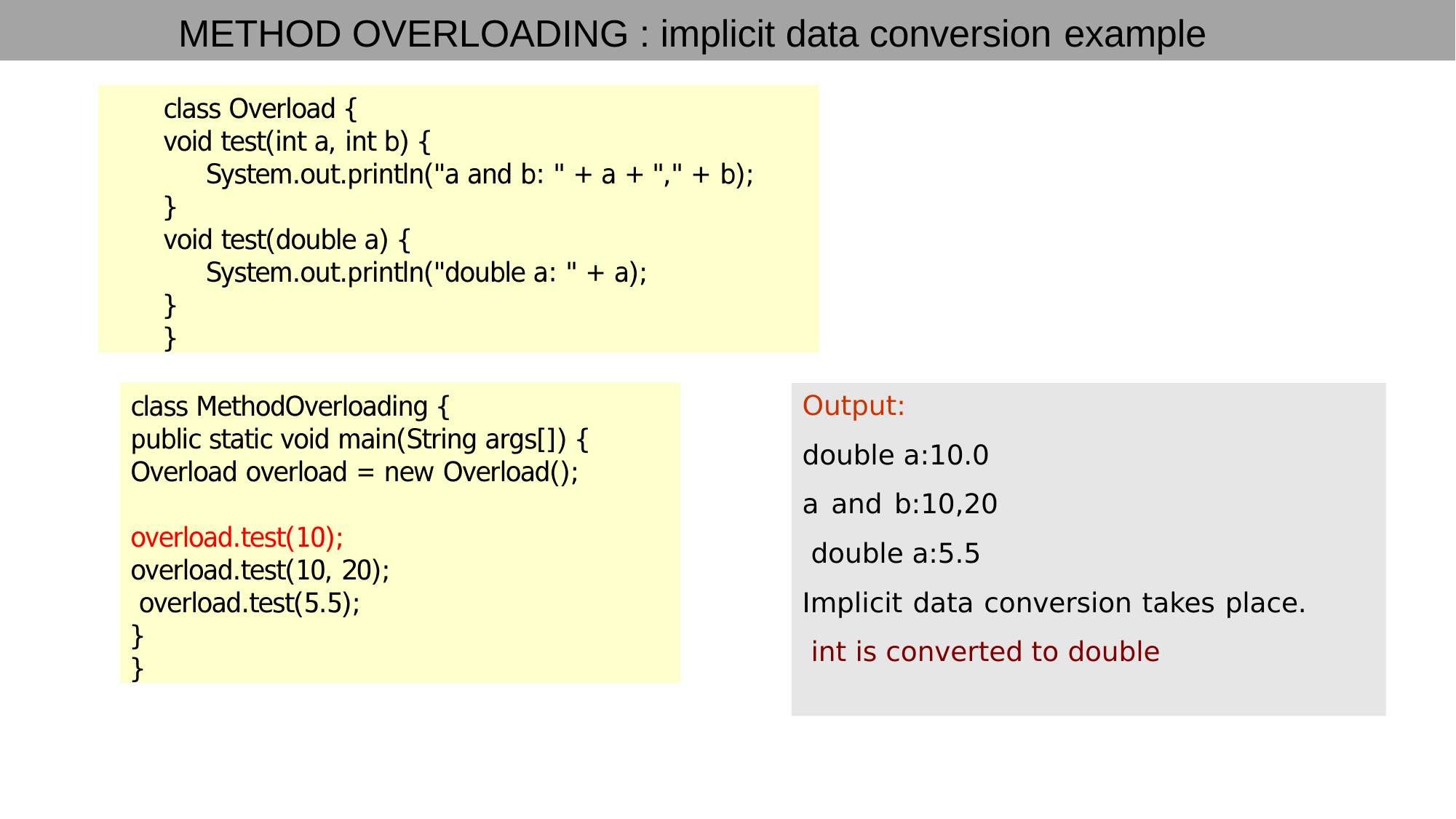

# METHOD OVERLOADING : implicit data conversion example
class Overload {
void test(int a, int b) {
System.out.println("a and b: " + a + "," + b);
}
void test(double a) {
System.out.println("double a: " + a);
}
}
class MethodOverloading {
public static void main(String args[]) {
Overload overload = new Overload();

overload.test(10);  overload.test(10, 20);  overload.test(5.5);
}
}
Output:
double a:10.0  a and b:10,20  double a:5.5
Implicit data conversion takes place.  int is converted to double